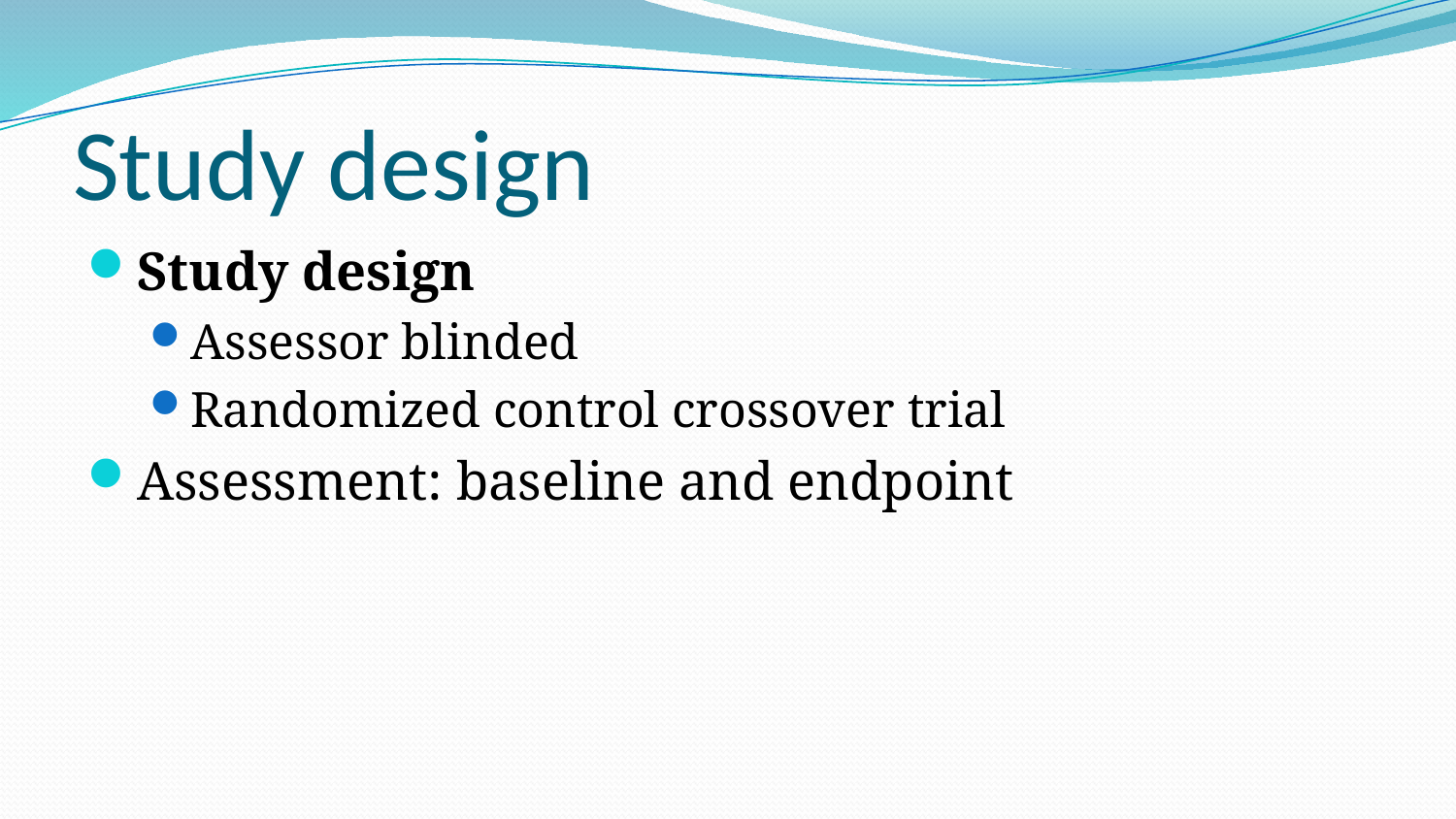

# Study design
Study design
Assessor blinded
Randomized control crossover trial
Assessment: baseline and endpoint